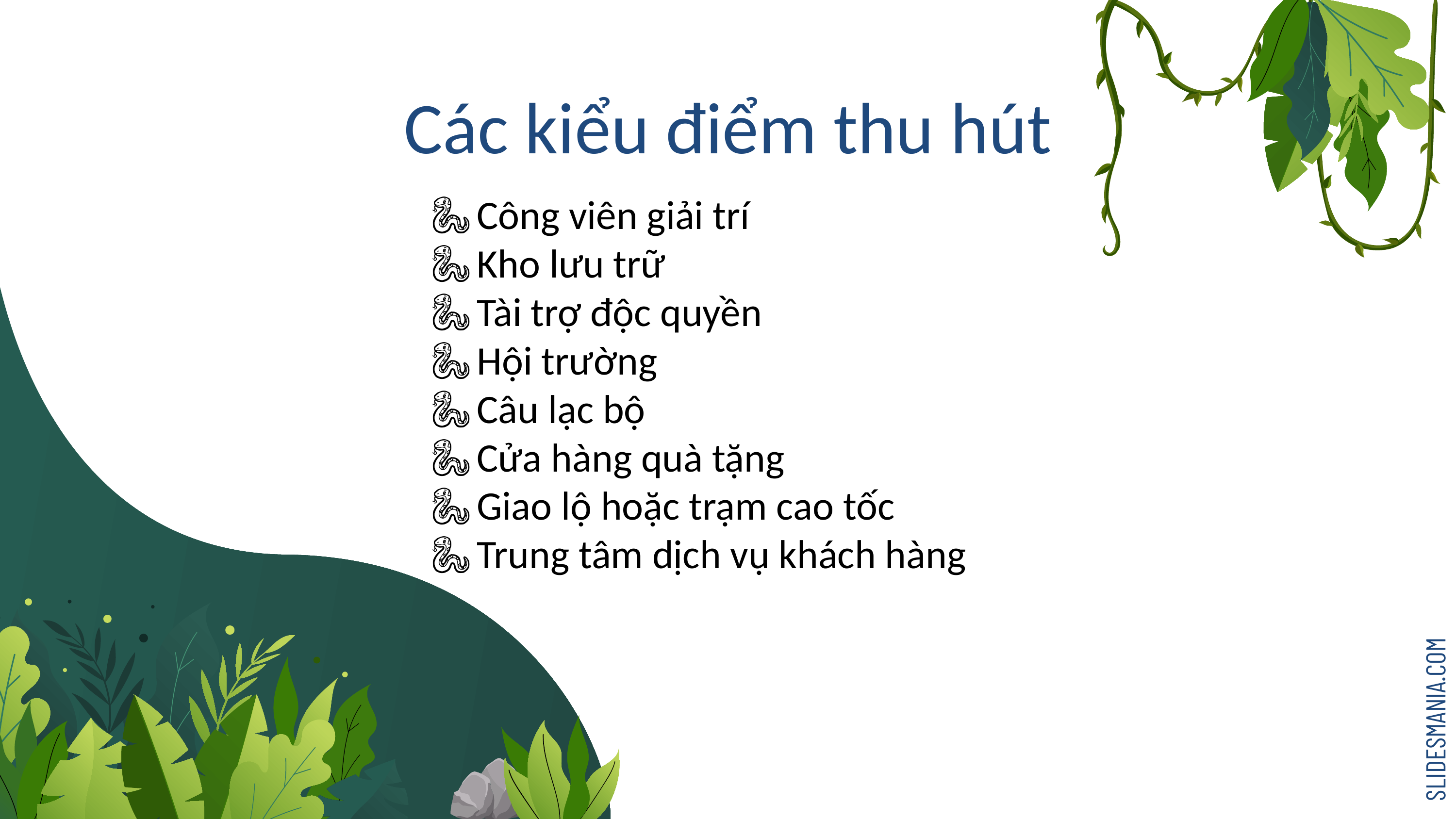

# Các kiểu điểm thu hút
Công viên giải trí
Kho lưu trữ
Tài trợ độc quyền
Hội trường
Câu lạc bộ
Cửa hàng quà tặng
Giao lộ hoặc trạm cao tốc
Trung tâm dịch vụ khách hàng